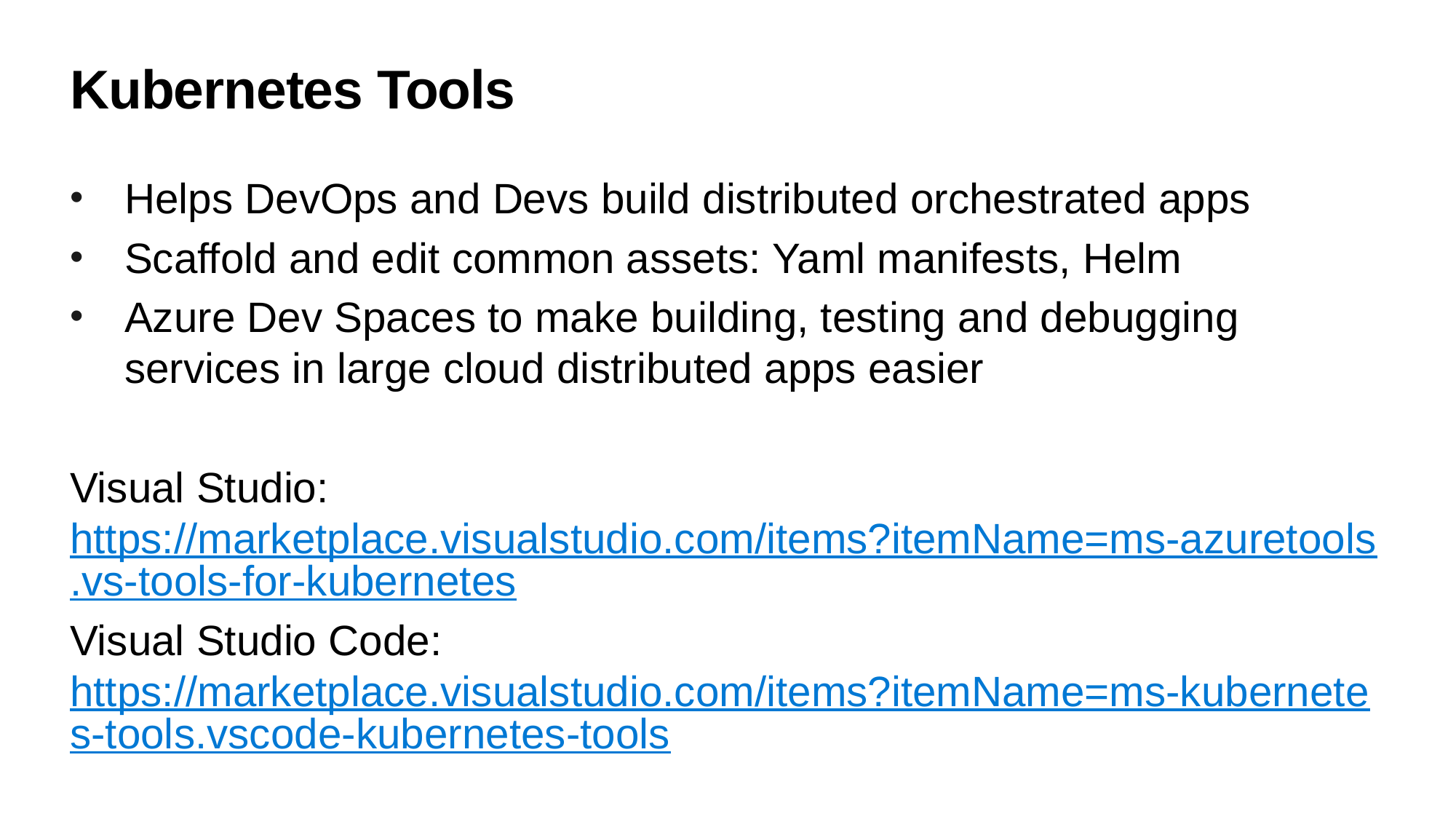

# Kubernetes Tools
Helps DevOps and Devs build distributed orchestrated apps
Scaffold and edit common assets: Yaml manifests, Helm
Azure Dev Spaces to make building, testing and debugging services in large cloud distributed apps easier

Visual Studio: https://marketplace.visualstudio.com/items?itemName=ms-azuretools.vs-tools-for-kubernetes
Visual Studio Code: https://marketplace.visualstudio.com/items?itemName=ms-kubernetes-tools.vscode-kubernetes-tools